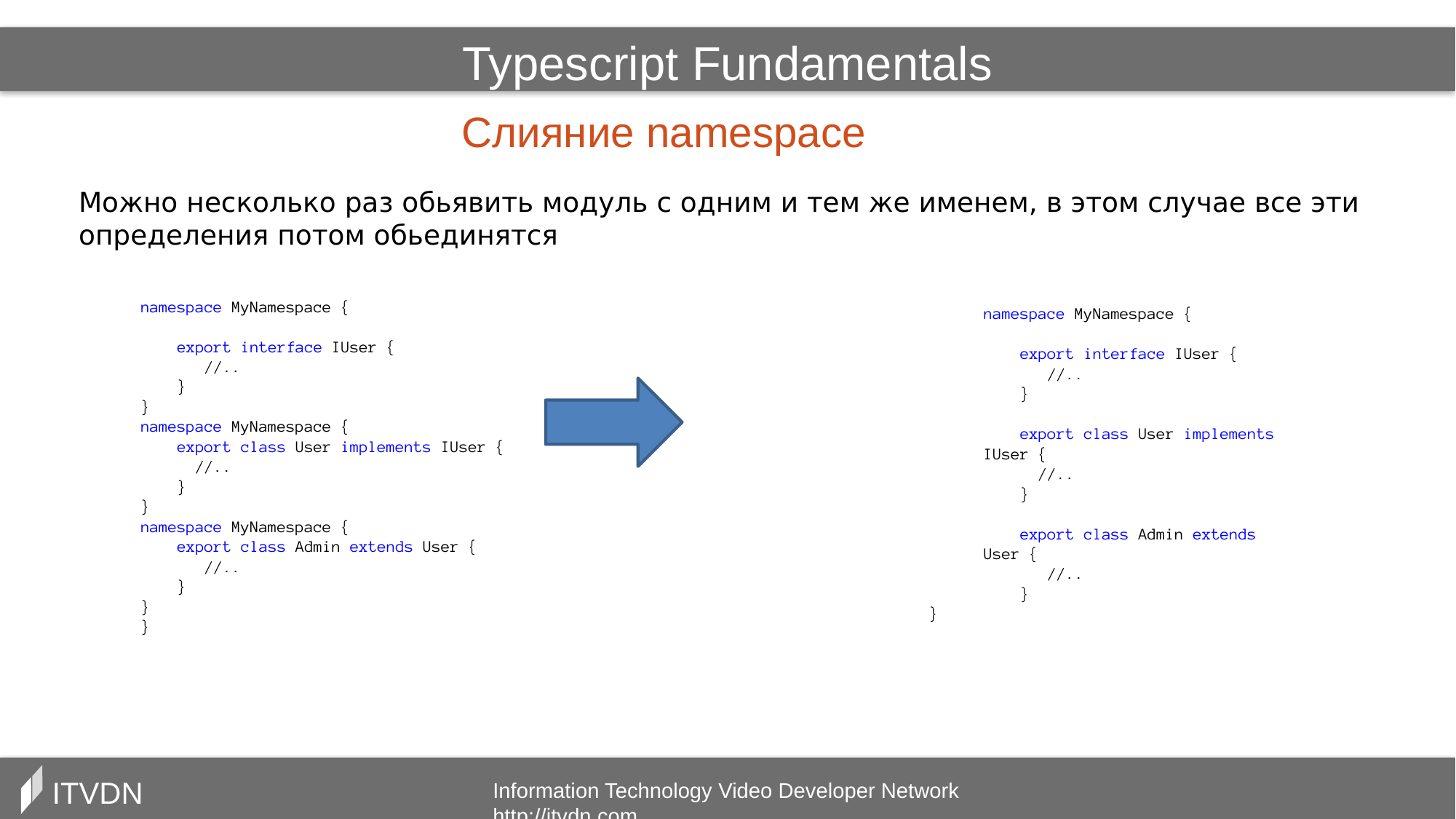

Typescript Fundamentals
Cлияние namespace
Можно несколько раз обьявить модуль с одним и тем же именем, в этом случае все эти определения потом обьединятся

namespace MyNamespace {

    export interface IUser {
       //..
    }
}
namespace MyNamespace {
    export class User implements IUser {
      //..
    }
}
namespace MyNamespace {
    export class Admin extends User {
       //..
    }
}
}
namespace MyNamespace {

    export interface IUser {
       //..
    }

    export class User implements IUser {
      //..
    }

    export class Admin extends User {
       //..
    }
}

ITVDN
Information Technology Video Developer Network                                                       http://itvdn.com